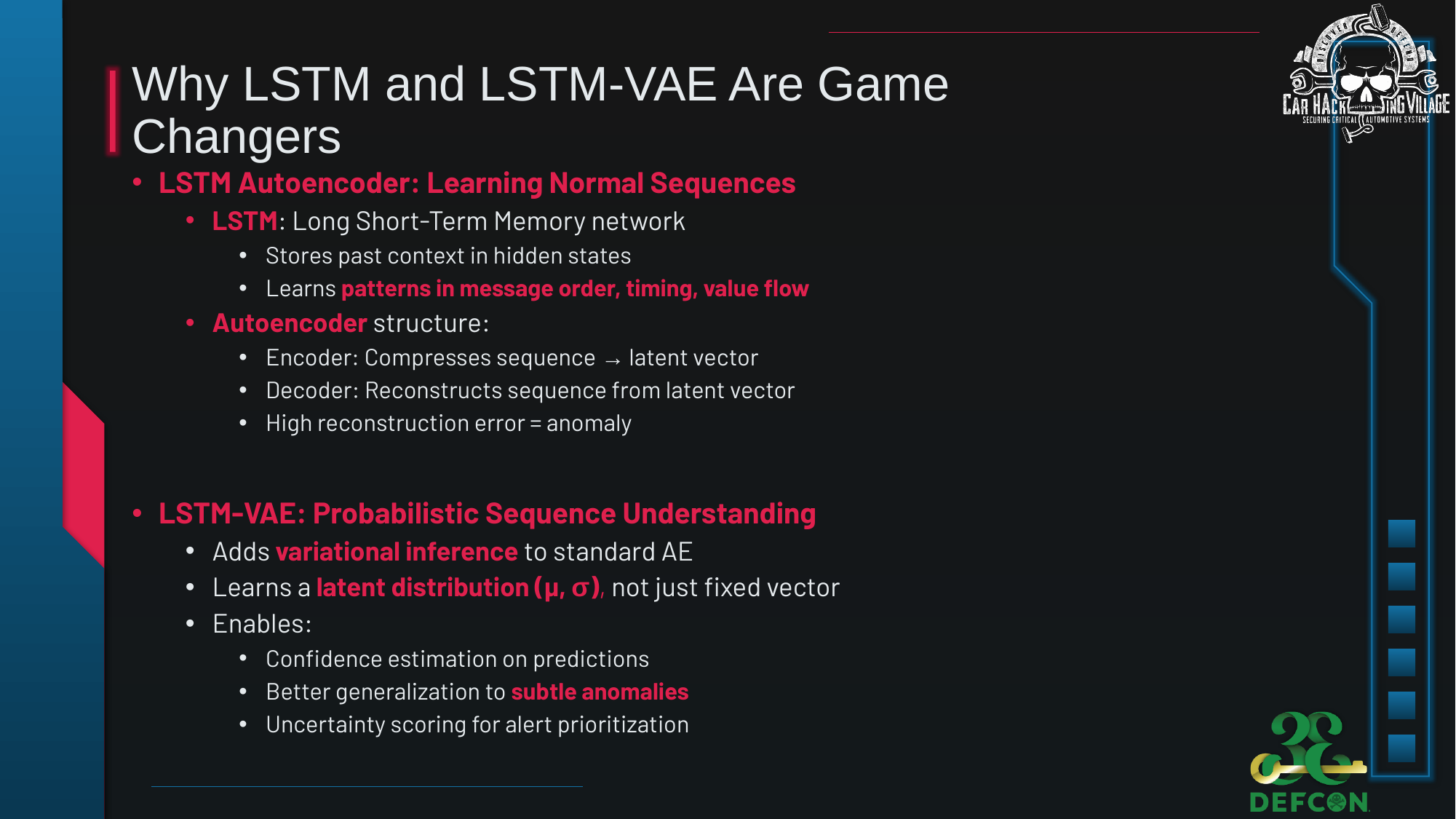

# Why LSTM and LSTM-VAE Are Game Changers
LSTM Autoencoder: Learning Normal Sequences
LSTM: Long Short-Term Memory network
Stores past context in hidden states
Learns patterns in message order, timing, value flow
Autoencoder structure:
Encoder: Compresses sequence → latent vector
Decoder: Reconstructs sequence from latent vector
High reconstruction error = anomaly

LSTM-VAE: Probabilistic Sequence Understanding
Adds variational inference to standard AE
Learns a latent distribution (μ, σ), not just fixed vector
Enables:
Confidence estimation on predictions
Better generalization to subtle anomalies
Uncertainty scoring for alert prioritization